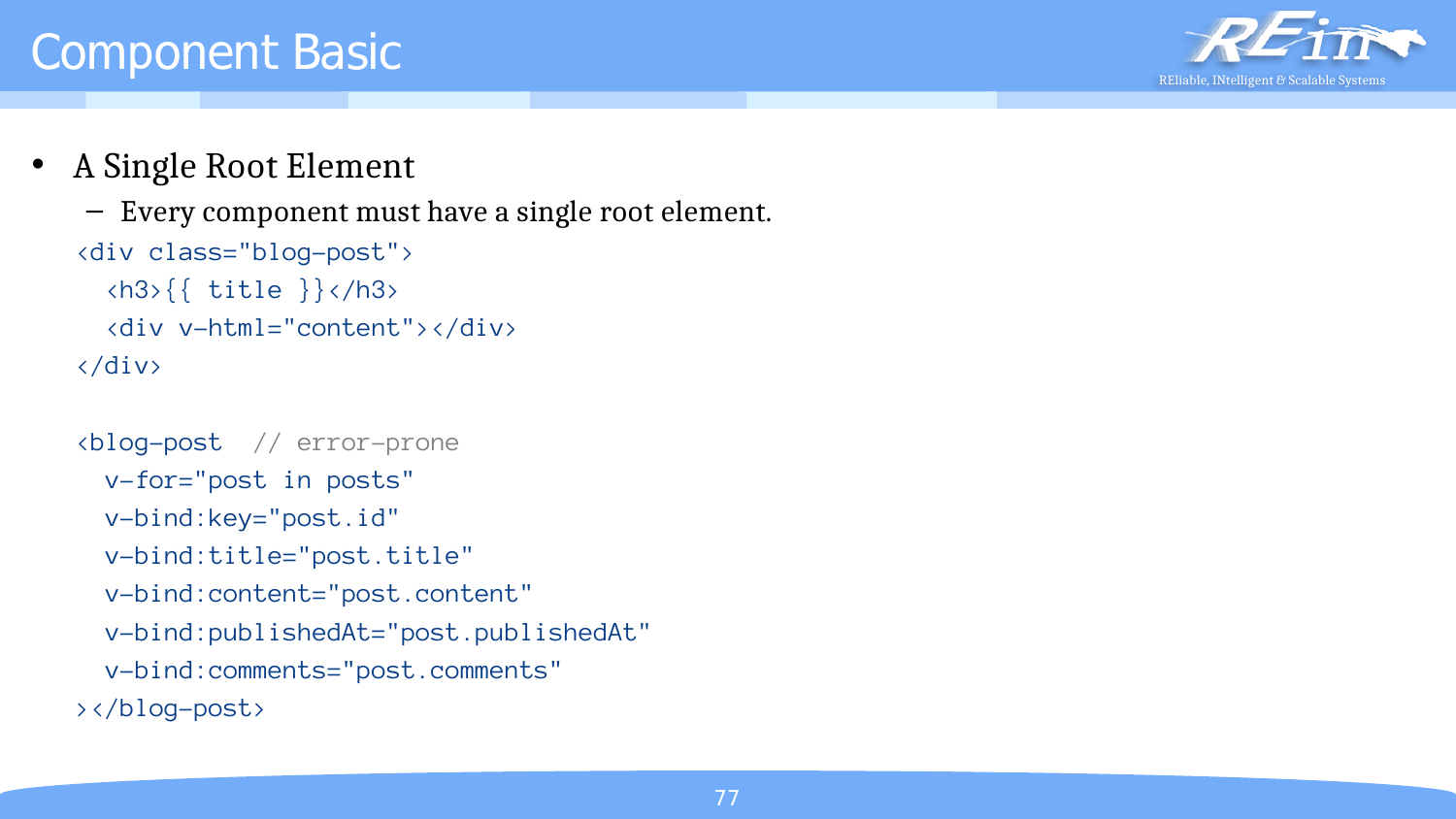

# Component Basic
A Single Root Element
Every component must have a single root element.
   <div class="blog-post">
     <h3>{{ title }}</h3>
     <div v-html="content"></div>
   </div>

   <blog-post  // error-prone
     v-for="post in posts"
     v-bind:key="post.id"
     v-bind:title="post.title"
     v-bind:content="post.content"
     v-bind:publishedAt="post.publishedAt"
     v-bind:comments="post.comments"
   ></blog-post>
77